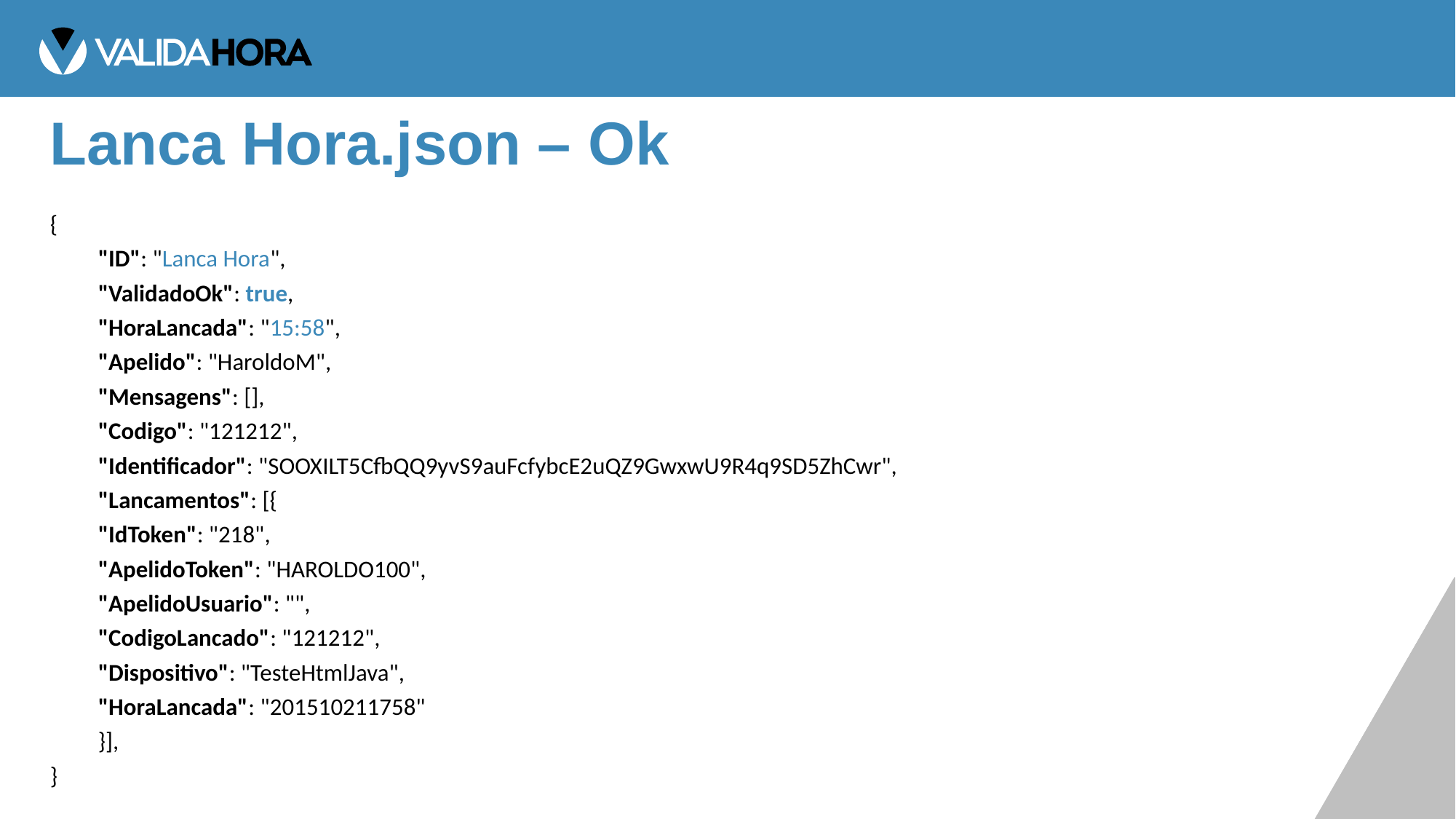

# Lanca Hora.json – Ok
{
	"ID": "Lanca Hora",
	"ValidadoOk": true,
	"HoraLancada": "15:58",
	"Apelido": "HaroldoM",
	"Mensagens": [],
	"Codigo": "121212",
	"Identificador": "SOOXILT5CfbQQ9yvS9auFcfybcE2uQZ9GwxwU9R4q9SD5ZhCwr",
	"Lancamentos": [{
		"IdToken": "218",
		"ApelidoToken": "HAROLDO100",
		"ApelidoUsuario": "",
		"CodigoLancado": "121212",
		"Dispositivo": "TesteHtmlJava",
		"HoraLancada": "201510211758"
	}],
}